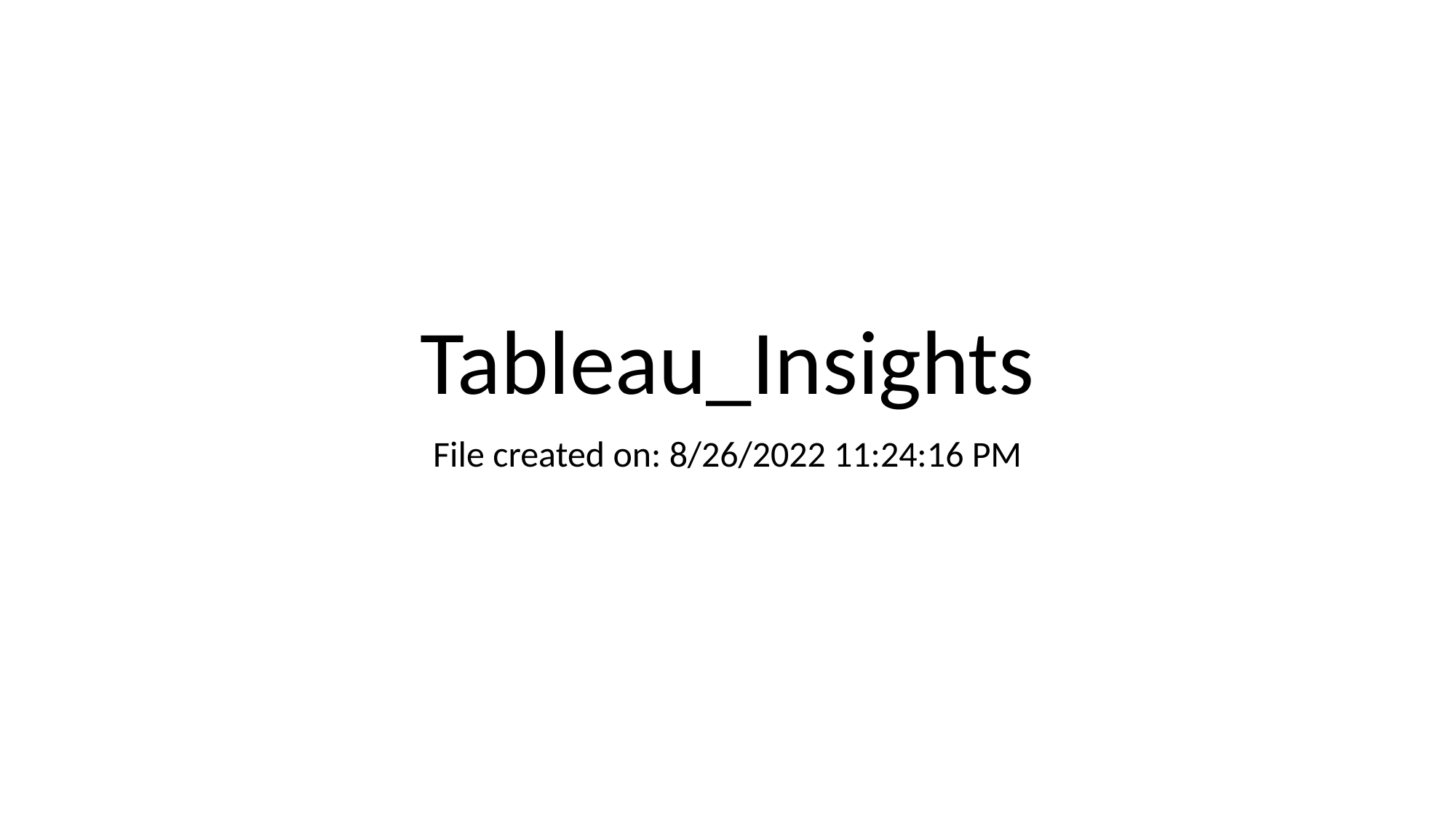

# Tableau_Insights
File created on: 8/26/2022 11:24:16 PM